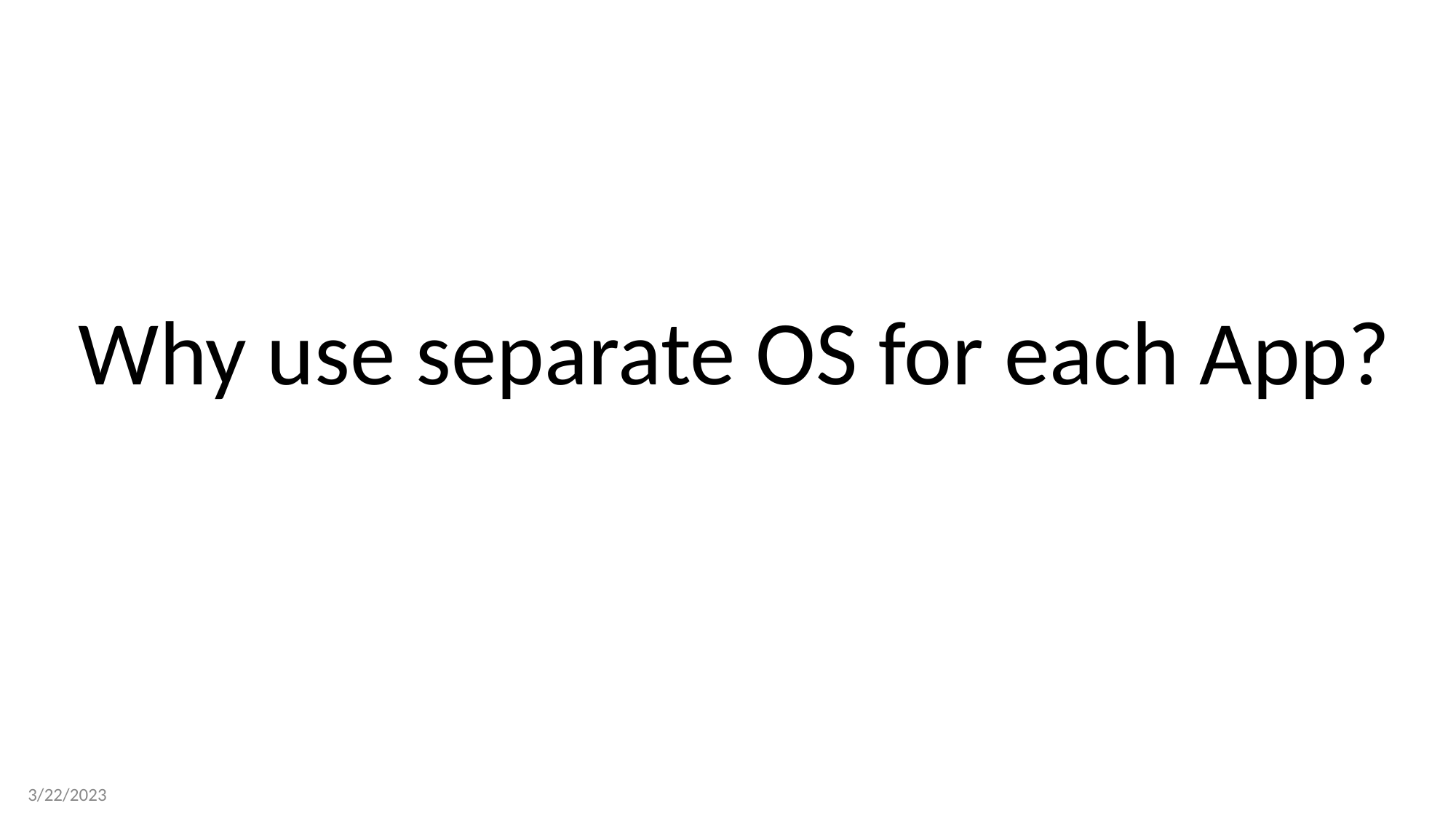

#
Why use separate OS for each App?
3/22/2023